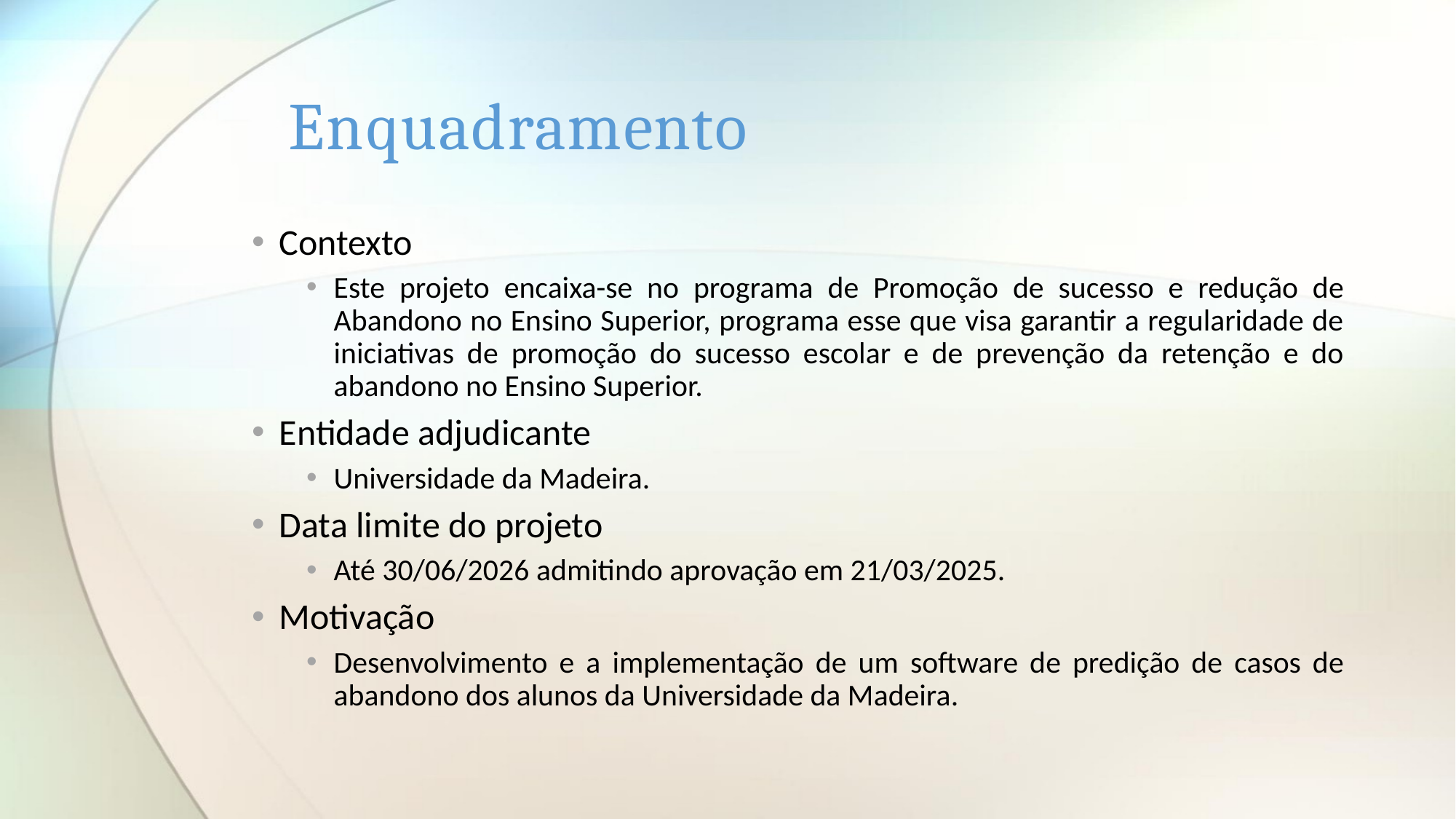

# Enquadramento
Contexto
Este projeto encaixa-se no programa de Promoção de sucesso e redução de Abandono no Ensino Superior, programa esse que visa garantir a regularidade de iniciativas de promoção do sucesso escolar e de prevenção da retenção e do abandono no Ensino Superior.
Entidade adjudicante
Universidade da Madeira.
Data limite do projeto
Até 30/06/2026 admitindo aprovação em 21/03/2025.
Motivação
Desenvolvimento e a implementação de um software de predição de casos de abandono dos alunos da Universidade da Madeira.